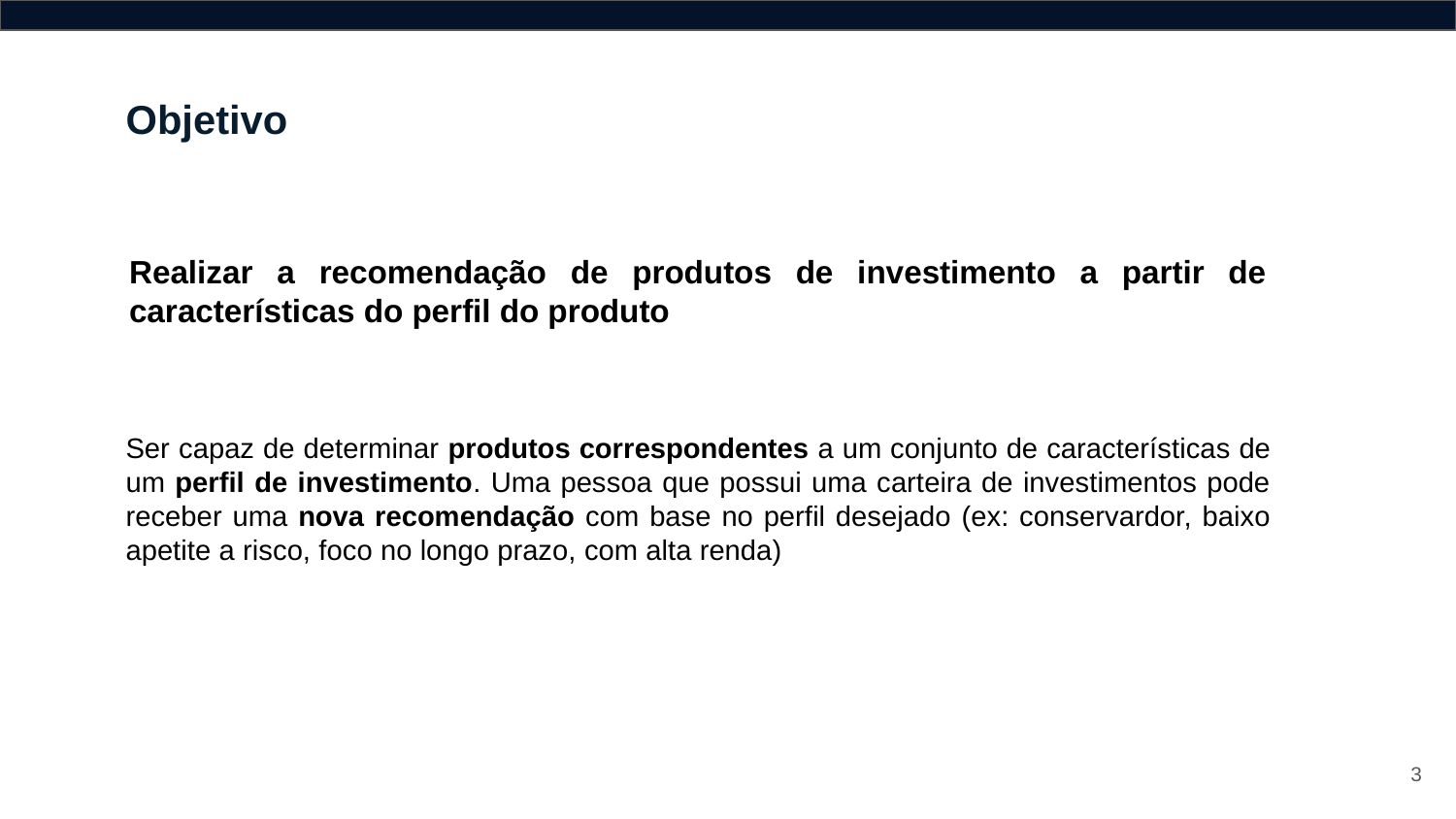

Objetivo
Realizar a recomendação de produtos de investimento a partir de características do perfil do produto
Ser capaz de determinar produtos correspondentes a um conjunto de características de um perfil de investimento. Uma pessoa que possui uma carteira de investimentos pode receber uma nova recomendação com base no perfil desejado (ex: conservardor, baixo apetite a risco, foco no longo prazo, com alta renda)

3